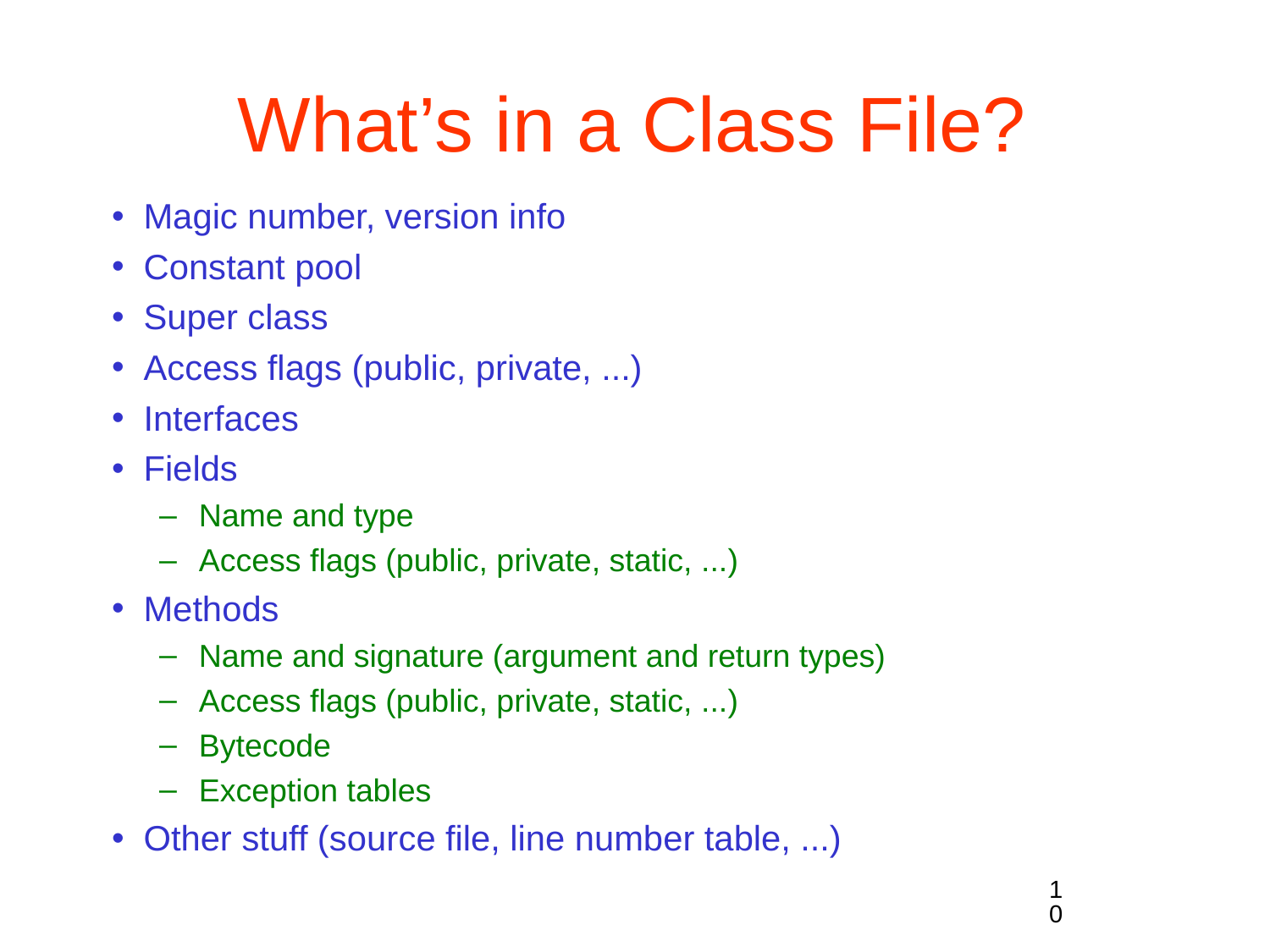

# What’s in a Class File?
Magic number, version info
Constant pool
Super class
Access flags (public, private, ...)
Interfaces
Fields
Name and type
Access flags (public, private, static, ...)
Methods
Name and signature (argument and return types)
Access flags (public, private, static, ...)
Bytecode
Exception tables
Other stuff (source file, line number table, ...)
10